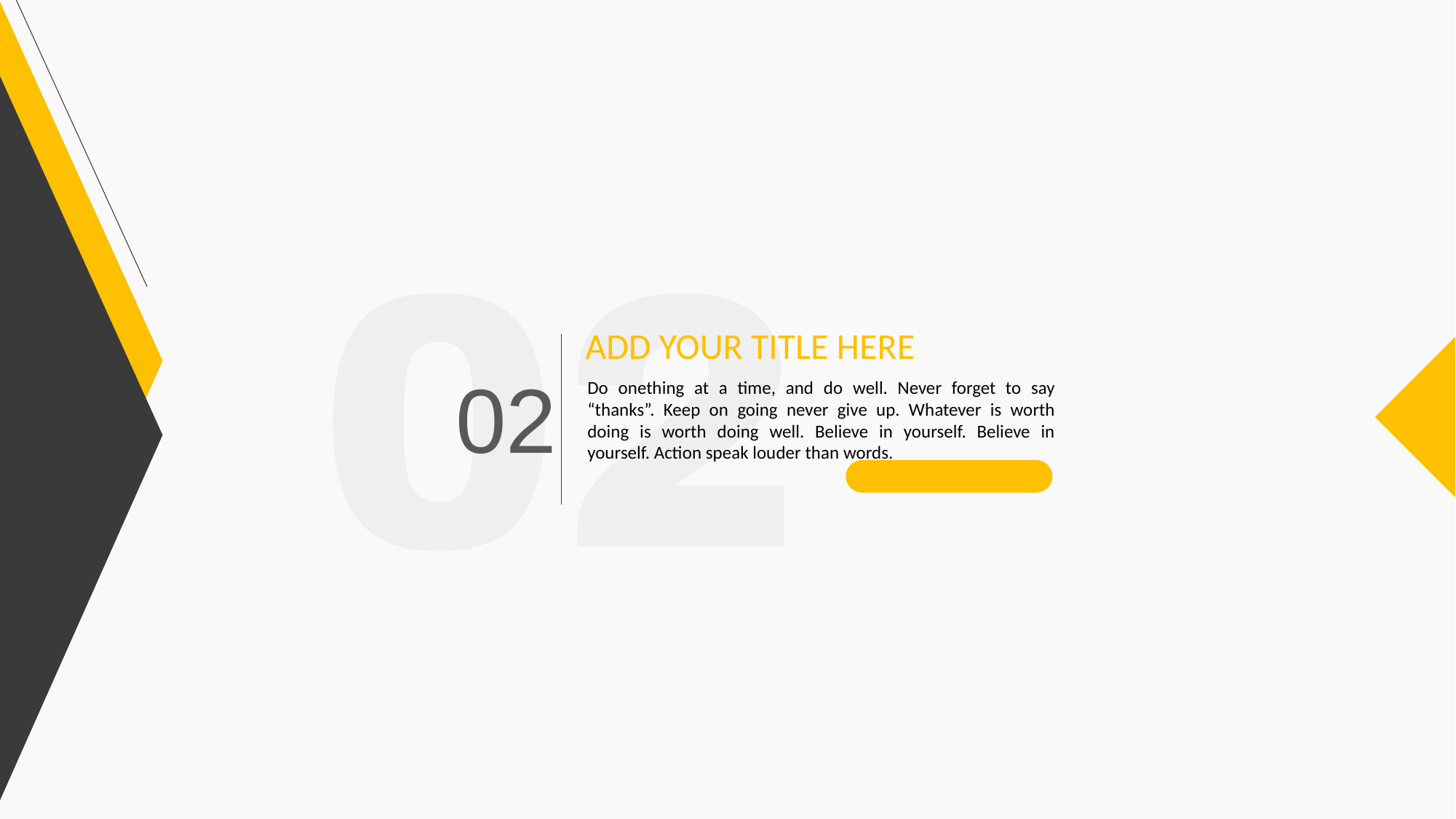

02

ADD YOUR TITLE HERE

02

Do onething at a time, and do well. Never forget to say “thanks”. Keep on going never give up. Whatever is worth doing is worth doing well. Believe in yourself. Believe in yourself. Action speak louder than words.